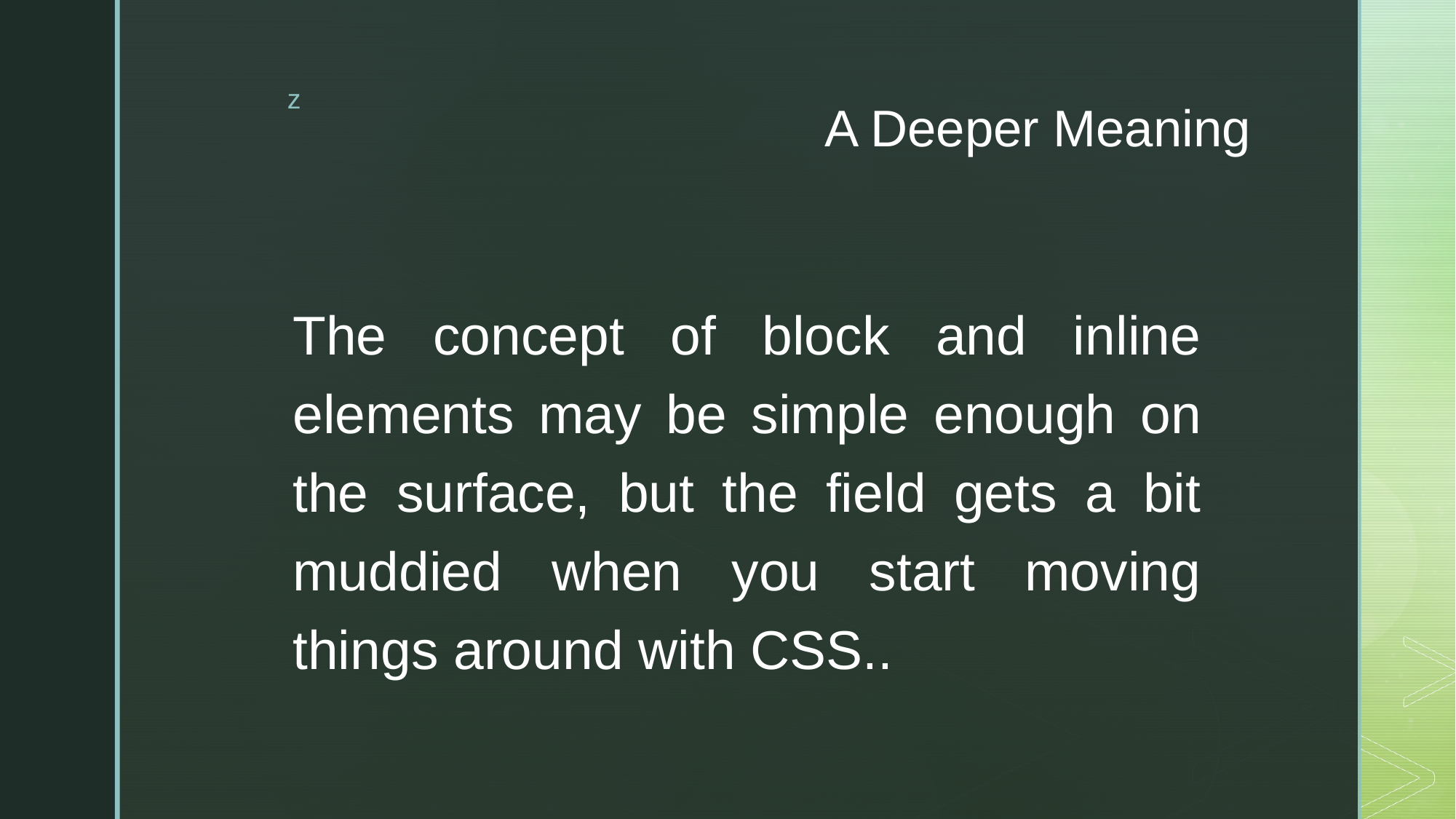

# A Deeper Meaning
The concept of block and inline elements may be simple enough on the surface, but the field gets a bit muddied when you start moving things around with CSS..